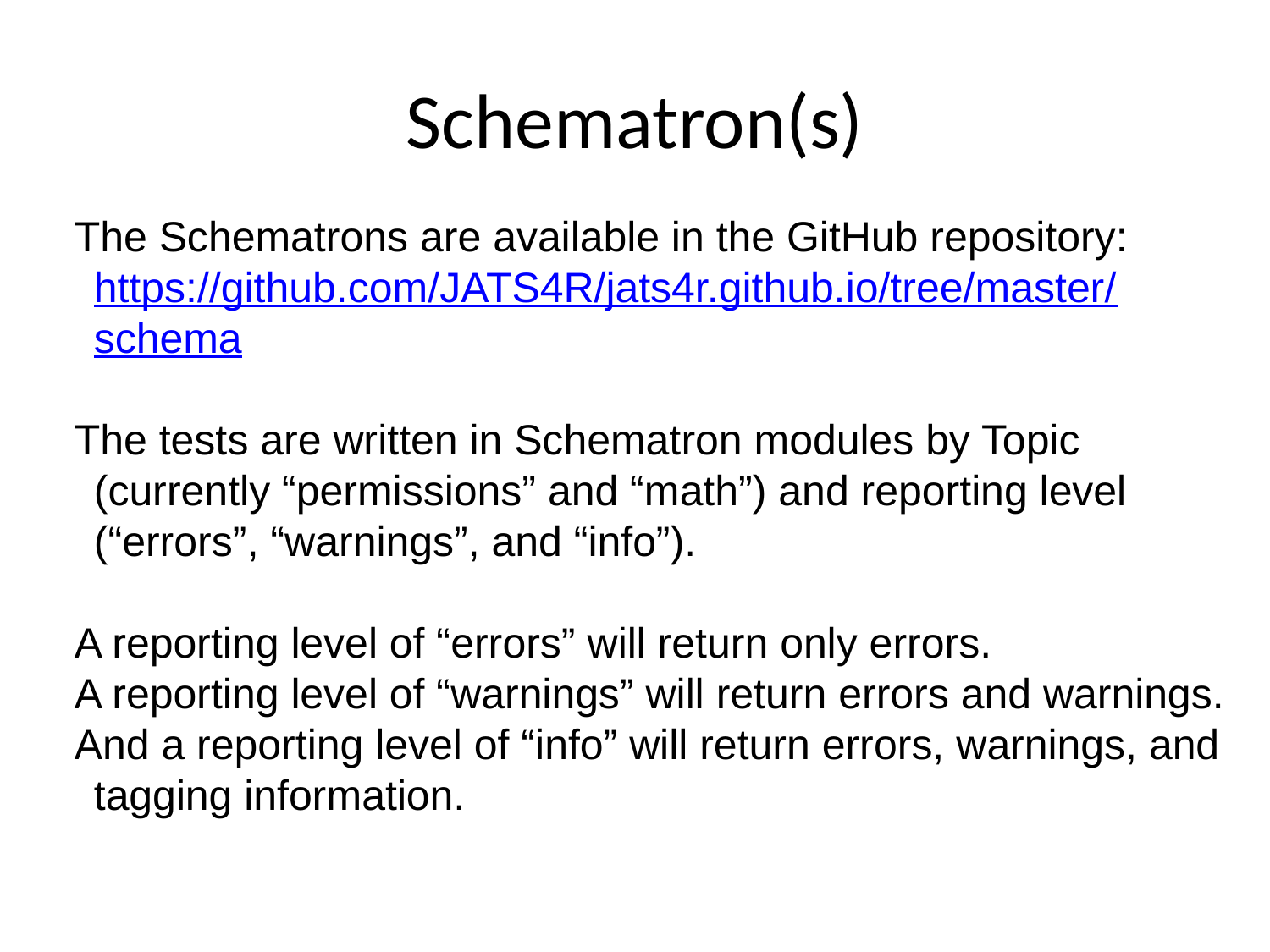

# Schematron(s)
The Schematrons are available in the GitHub repository: https://github.com/JATS4R/jats4r.github.io/tree/master/schema

The tests are written in Schematron modules by Topic (currently “permissions” and “math”) and reporting level (“errors”, “warnings”, and “info”).

A reporting level of “errors” will return only errors.
A reporting level of “warnings” will return errors and warnings.
And a reporting level of “info” will return errors, warnings, and tagging information.